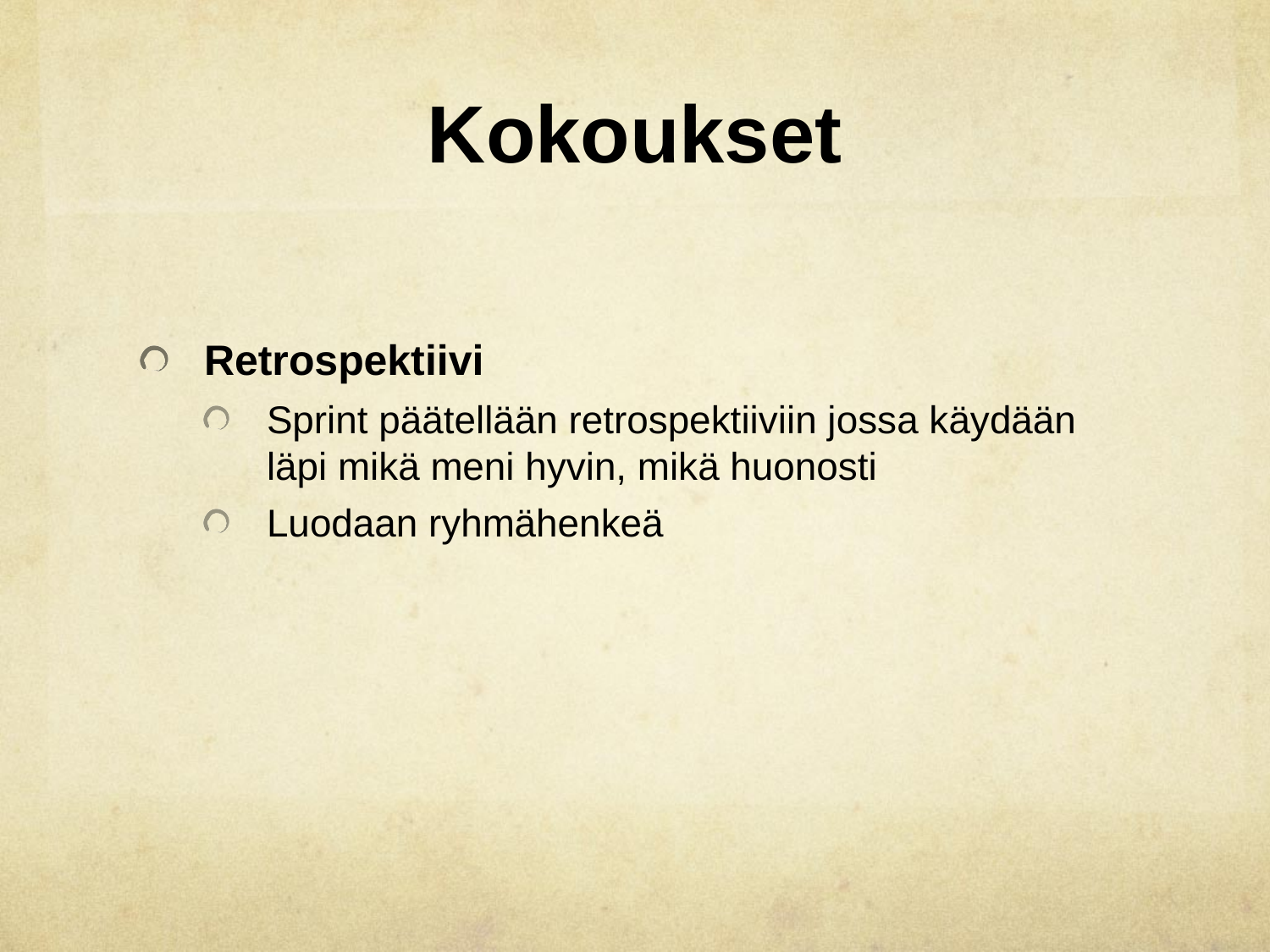

# Kokoukset

Retrospektiivi
Sprint päätellään retrospektiiviin jossa käydään läpi mikä meni hyvin, mikä huonosti
Luodaan ryhmähenkeä